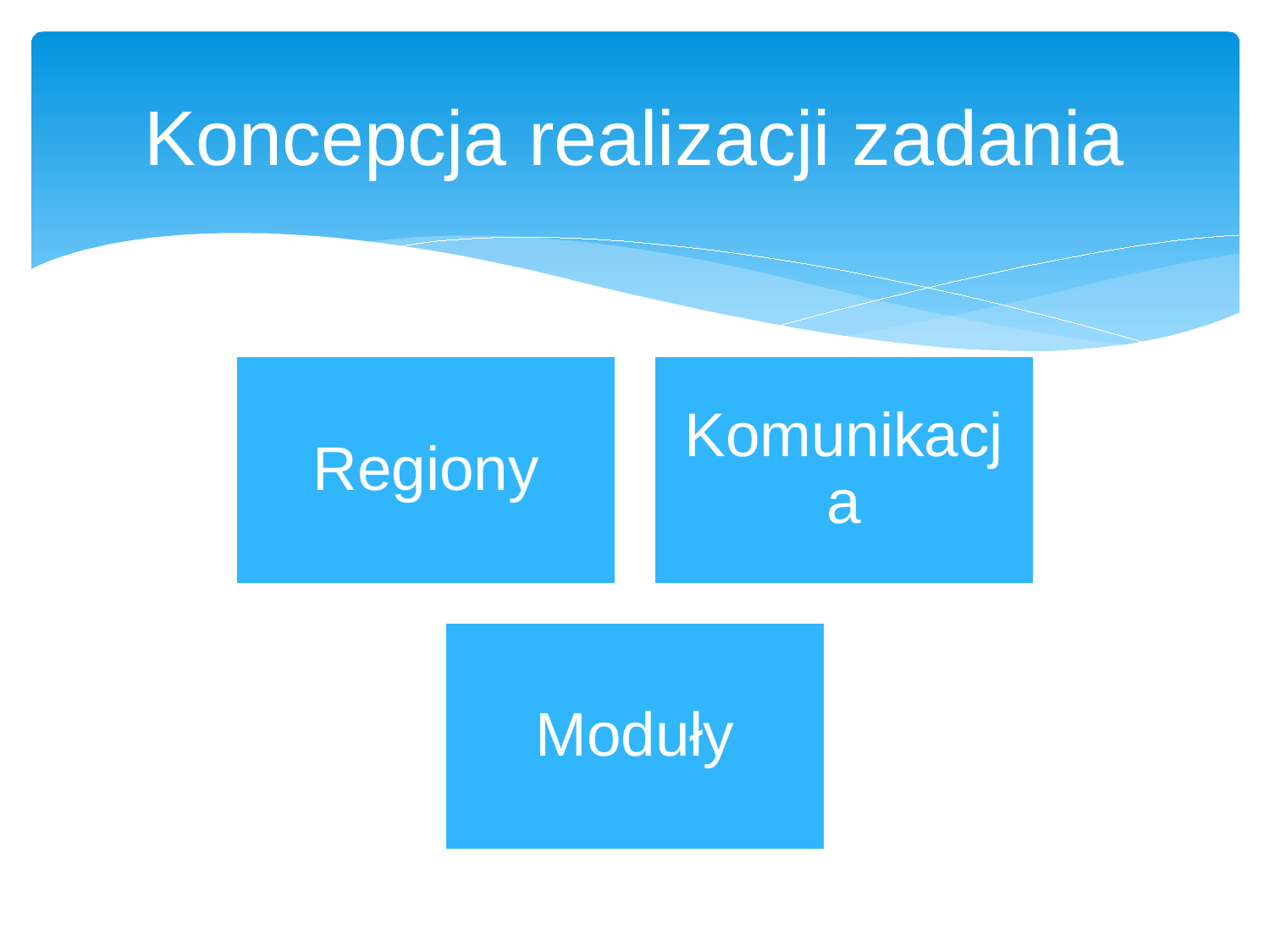

# Koncepcja realizacji zadania
Regiony
Komunikacja
Moduły